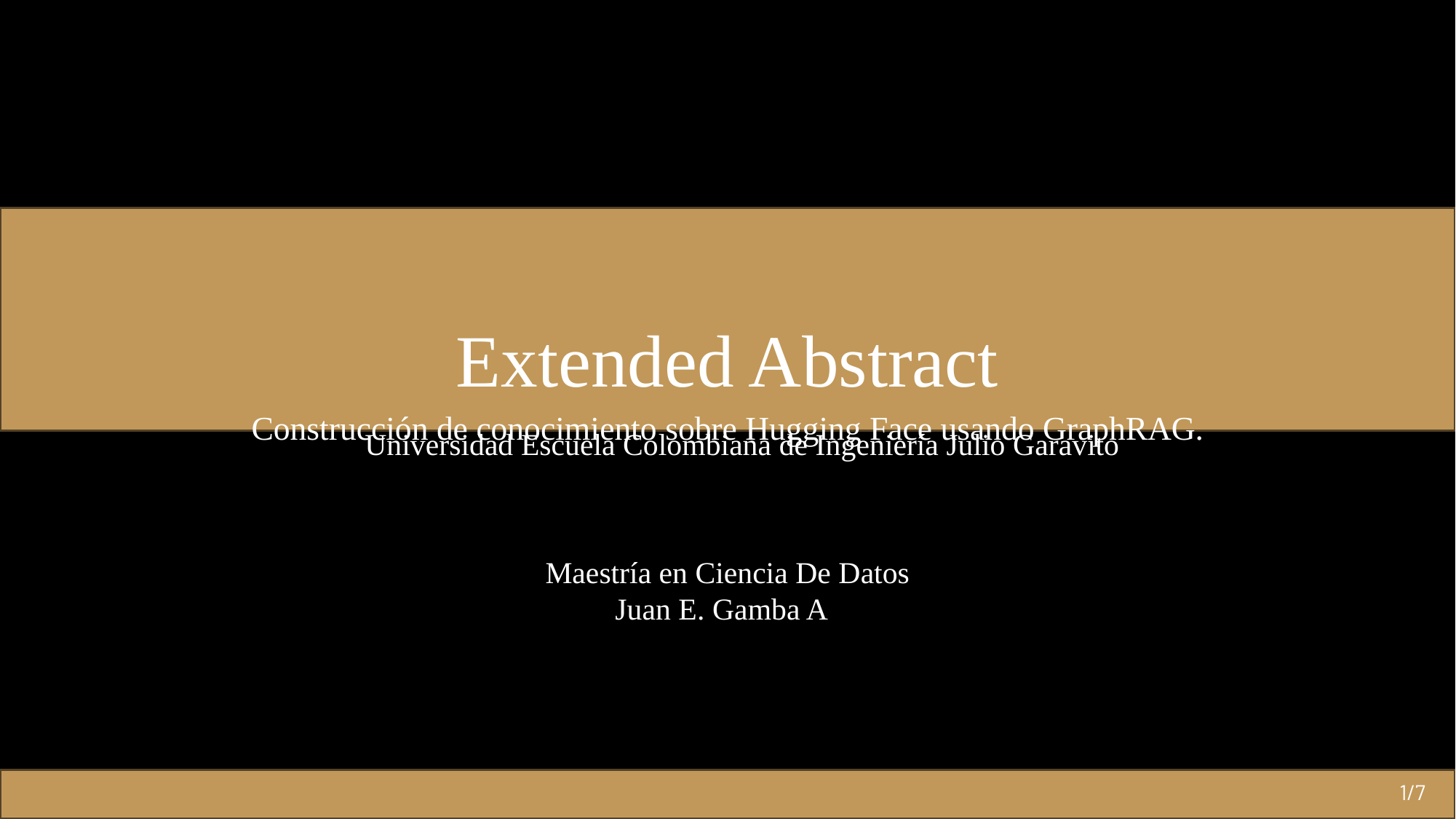

# Extended Abstract Construcción de conocimiento sobre Hugging Face usando GraphRAG.
Universidad Escuela Colombiana de Ingeniería Julio Garavito
Maestría en Ciencia De Datos
Juan E. Gamba A

1/7